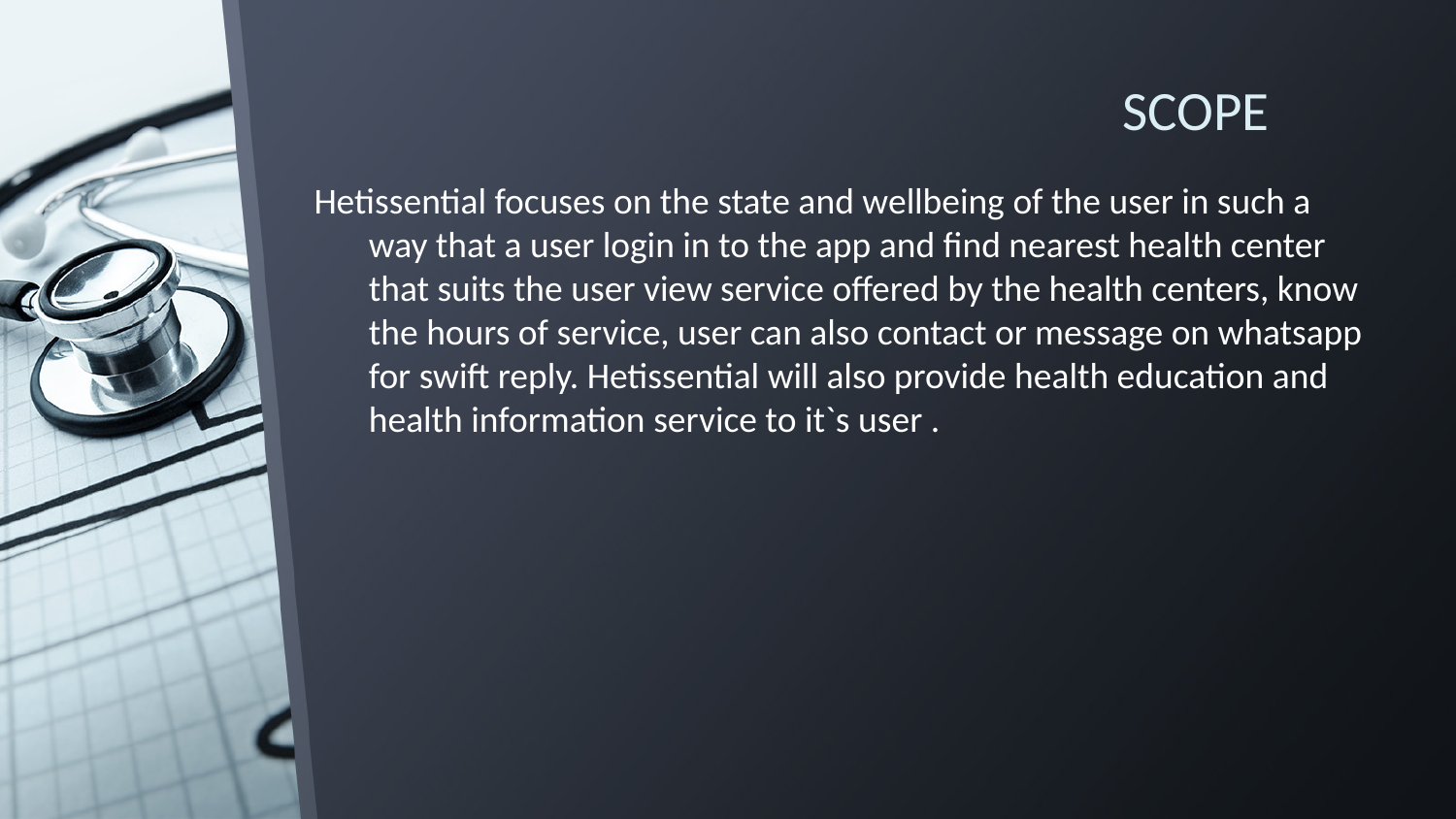

# SCOPE
Hetissential focuses on the state and wellbeing of the user in such a way that a user login in to the app and find nearest health center that suits the user view service offered by the health centers, know the hours of service, user can also contact or message on whatsapp for swift reply. Hetissential will also provide health education and health information service to it`s user .